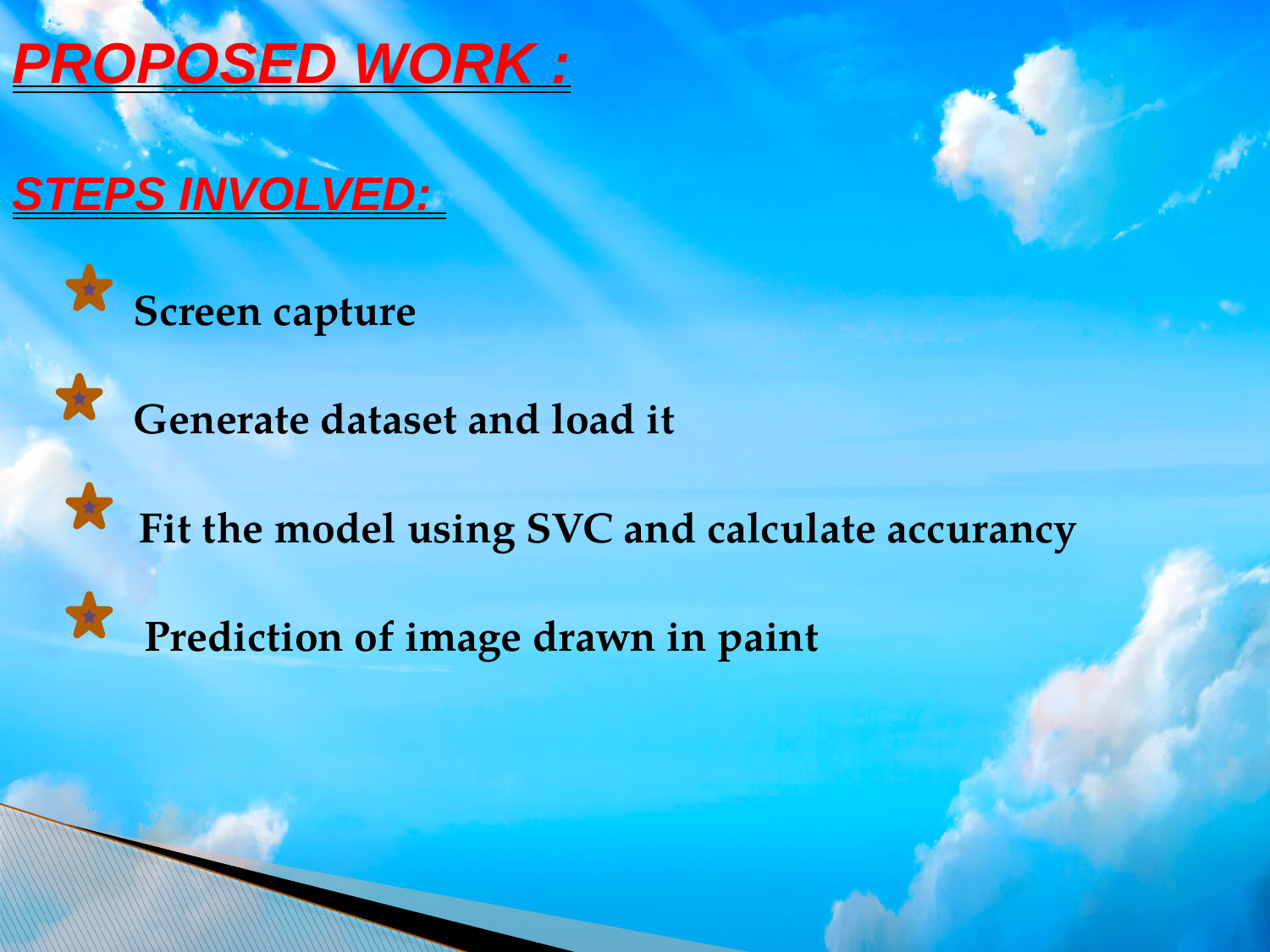

PROPOSED WORK :
STEPS INVOLVED:
          Screen capture
          Generate dataset and load it
            Fit the model using SVC and calculate accurancy
           Prediction of image drawn in paint